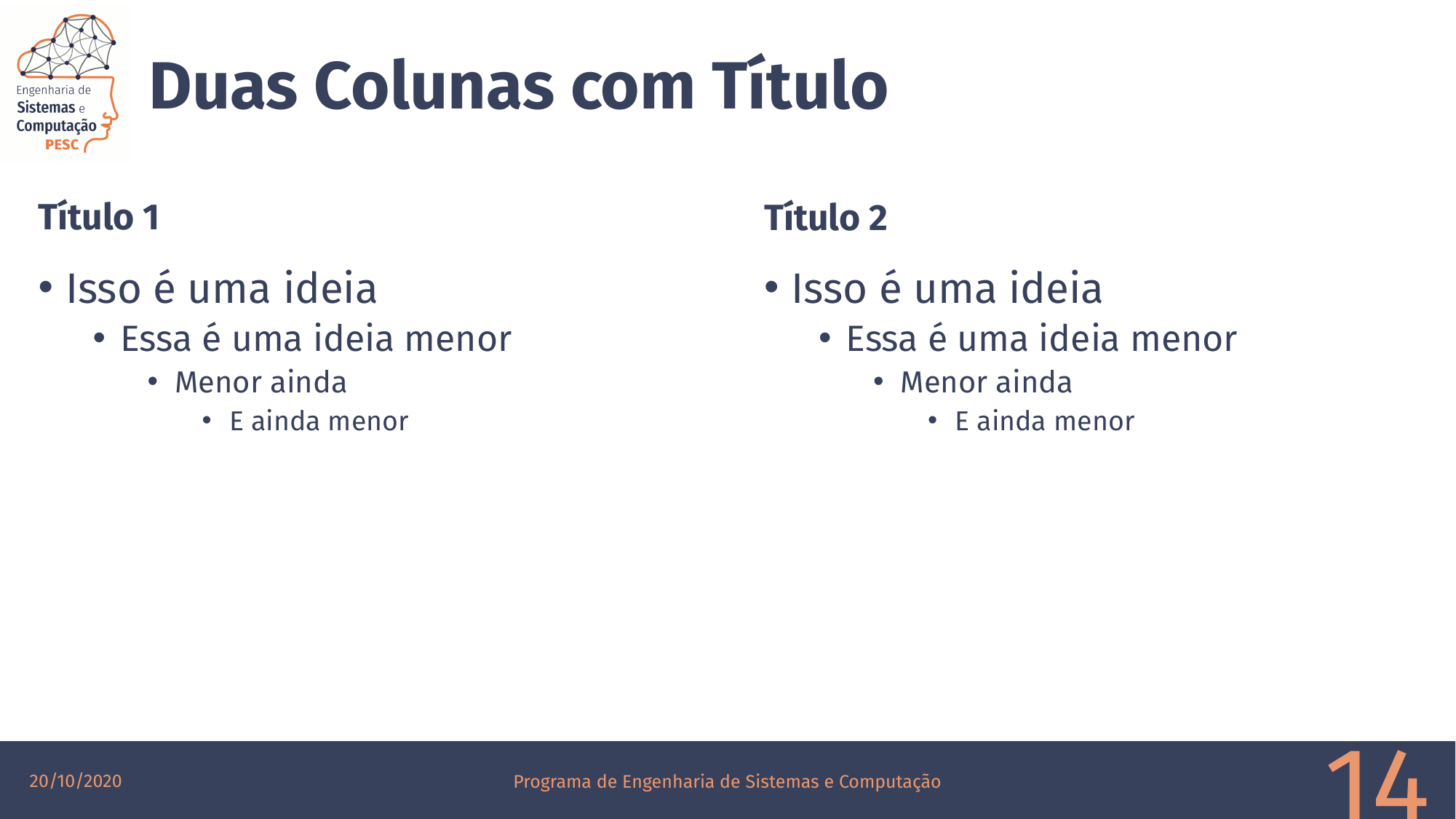

# Duas Colunas com Título
Título 1
Título 2
Isso é uma ideia
Essa é uma ideia menor
Menor ainda
E ainda menor
Isso é uma ideia
Essa é uma ideia menor
Menor ainda
E ainda menor
20/10/2020
Programa de Engenharia de Sistemas e Computação
14